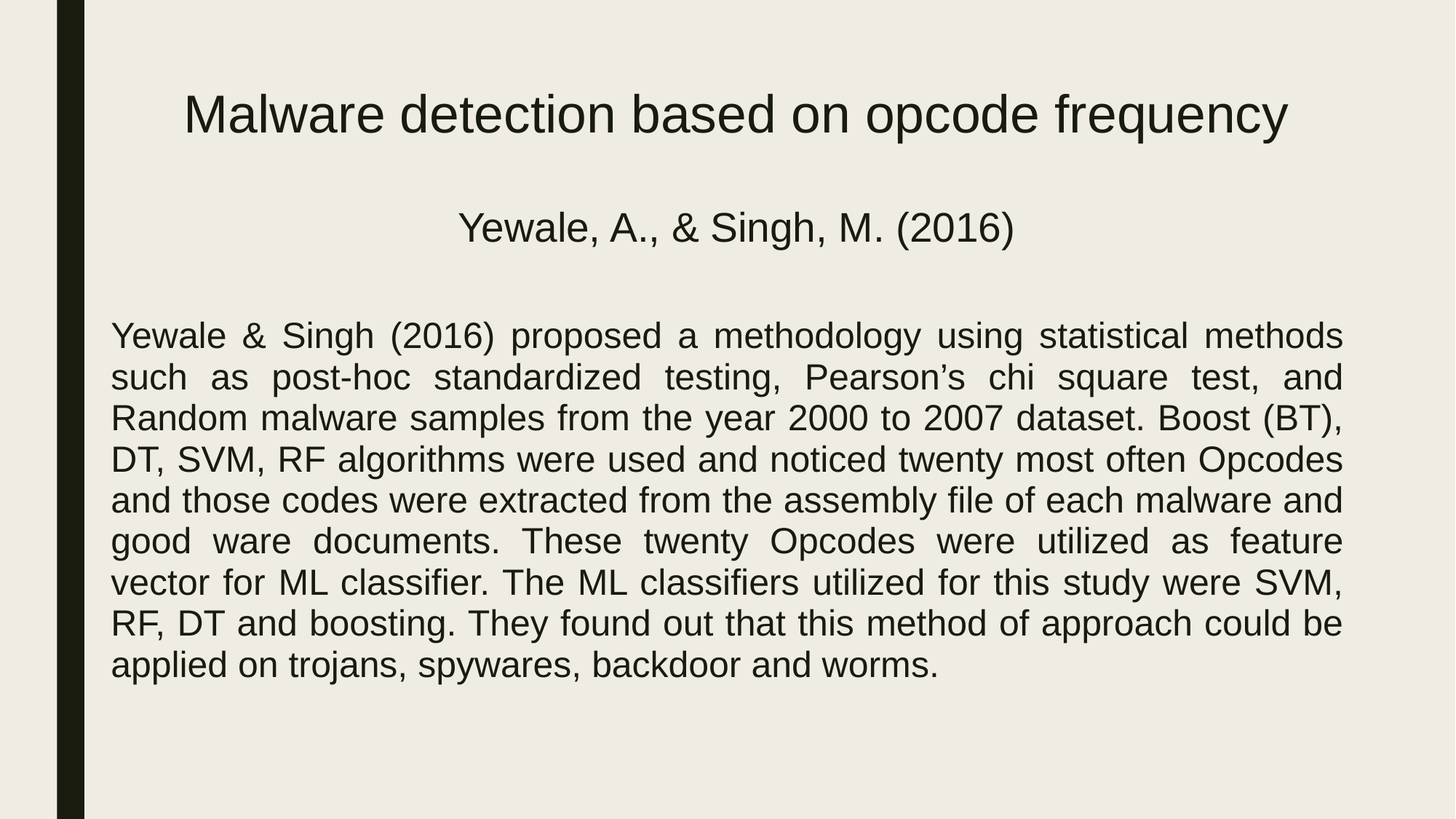

# Malware detection based on opcode frequency Yewale, A., & Singh, M. (2016)
Yewale & Singh (2016) proposed a methodology using statistical methods such as post-hoc standardized testing, Pearson’s chi square test, and Random malware samples from the year 2000 to 2007 dataset. Boost (BT), DT, SVM, RF algorithms were used and noticed twenty most often Opcodes and those codes were extracted from the assembly file of each malware and good ware documents. These twenty Opcodes were utilized as feature vector for ML classifier. The ML classifiers utilized for this study were SVM, RF, DT and boosting. They found out that this method of approach could be applied on trojans, spywares, backdoor and worms.